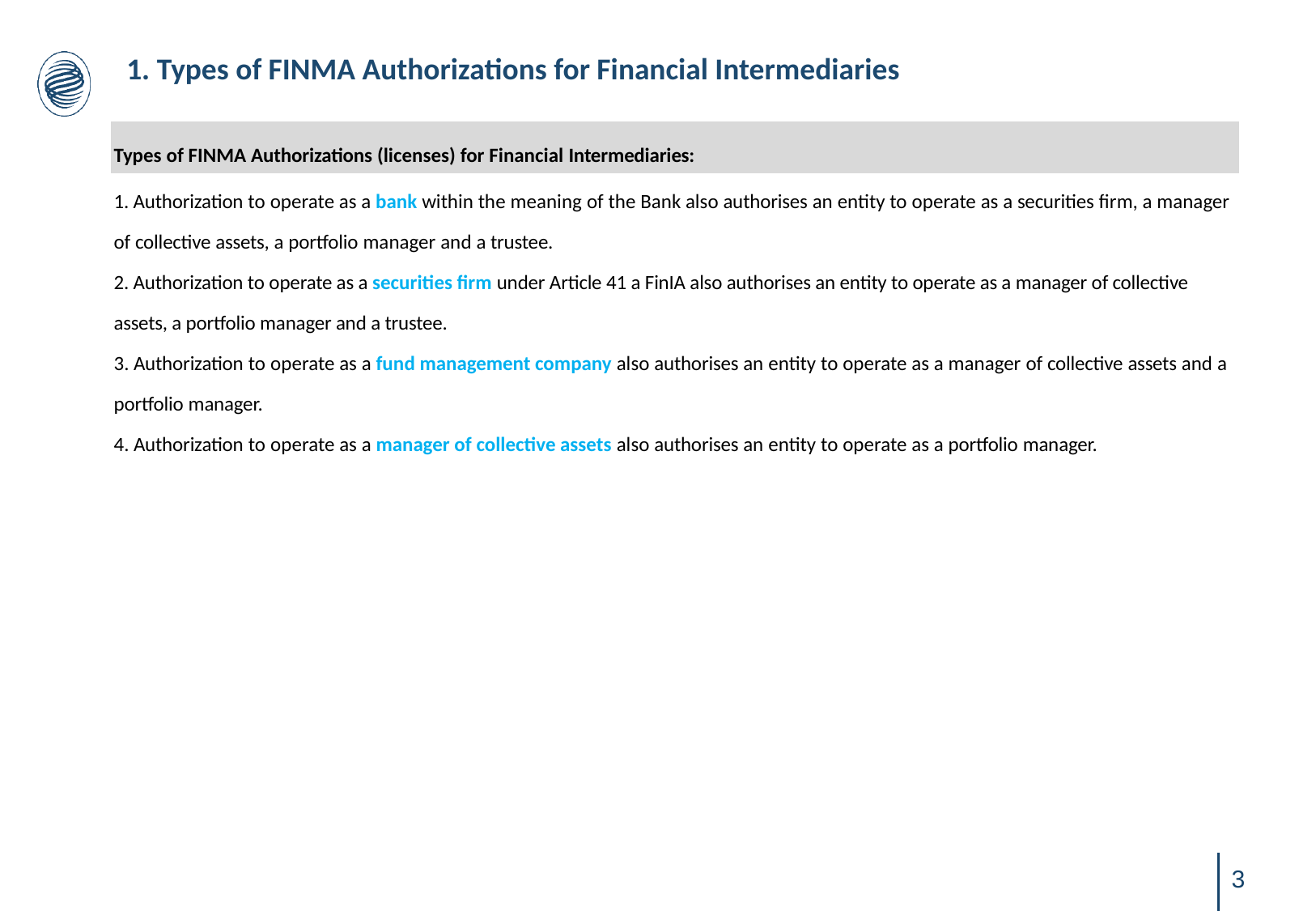

# 1. Types of FINMA Authorizations for Financial Intermediaries
| Types of FINMA Authorizations (licenses) for Financial Intermеdiaries: |
| --- |
| 1. Authorization to operate as a bank within the meaning of the Bank also authorises an entity to operate as a securities firm, a manager of collective assets, a portfolio manager and a trustee. |
| 2. Authorization to operate as a securities firm under Article 41 a FinIA also authorises an entity to operate as a manager of collective assets, a portfolio manager and a trustee. |
| 3. Authorization to operate as a fund management company also authorises an entity to operate as a manager of collective assets and a portfolio manager. |
| 4. Authorization to operate as a manager of collective assets also authorises an entity to operate as a portfolio manager. |
3